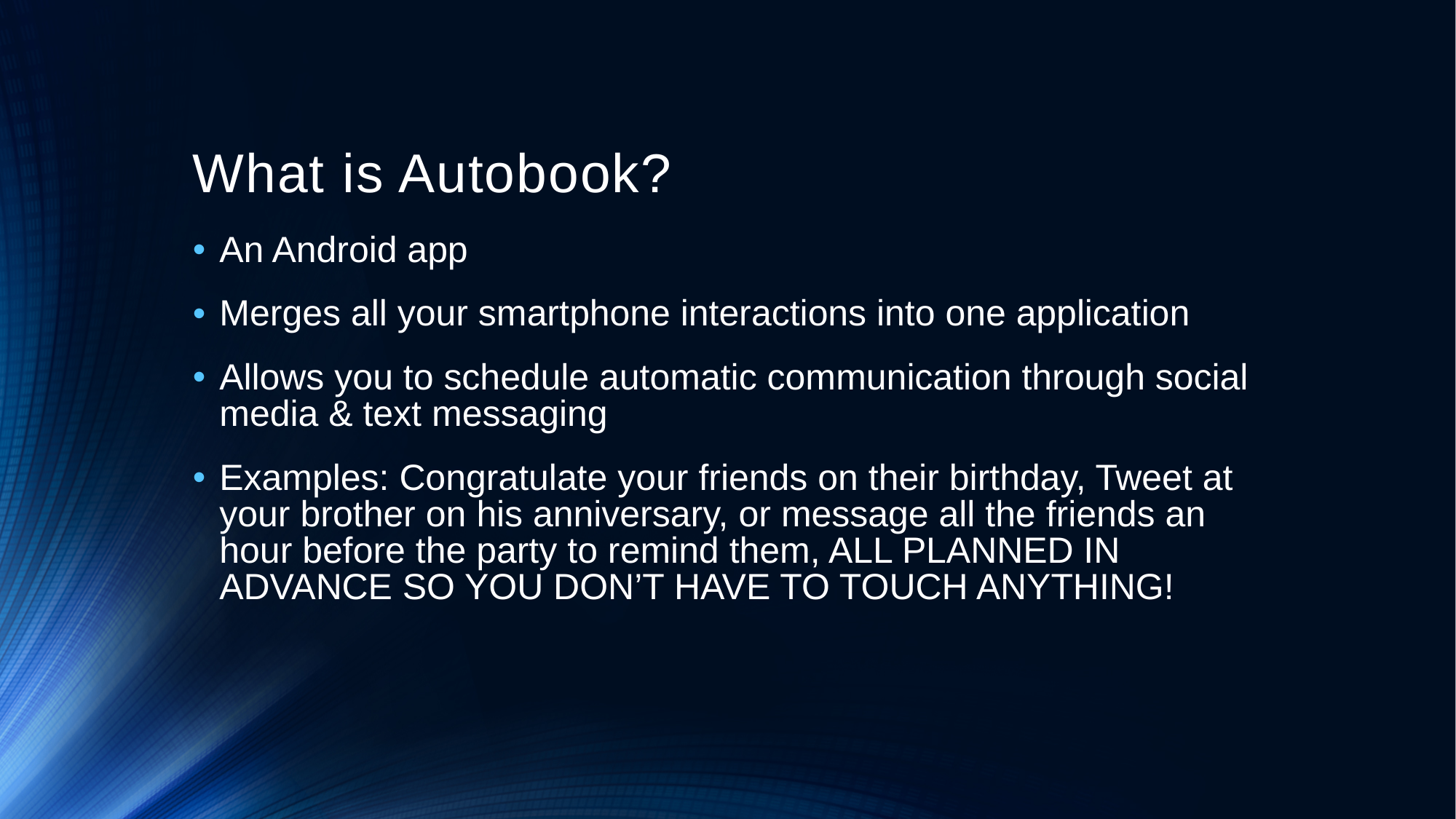

# What is Autobook?
An Android app
Merges all your smartphone interactions into one application
Allows you to schedule automatic communication through social media & text messaging
Examples: Congratulate your friends on their birthday, Tweet at your brother on his anniversary, or message all the friends an hour before the party to remind them, ALL PLANNED IN ADVANCE SO YOU DON’T HAVE TO TOUCH ANYTHING!